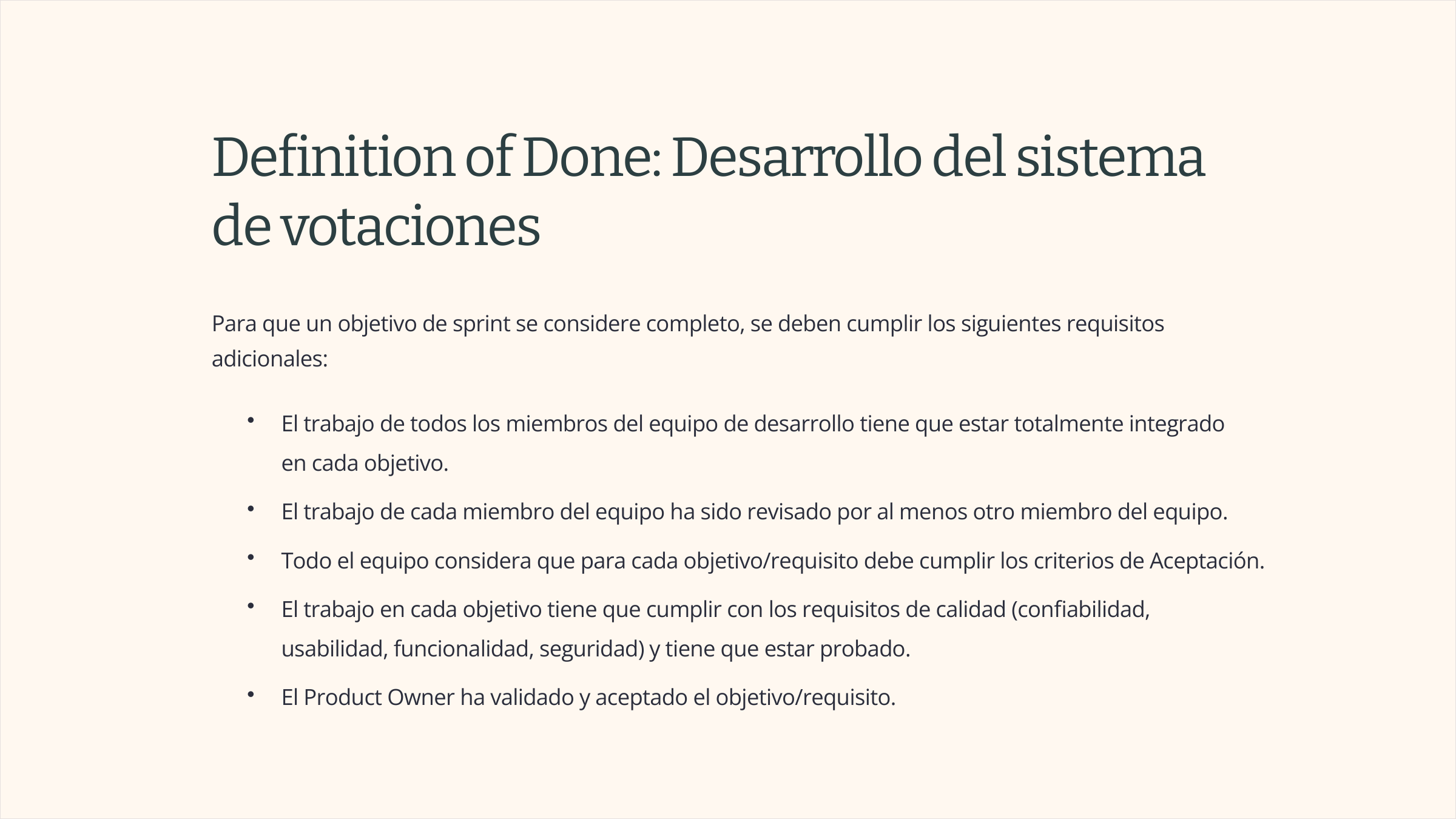

Definition of Done: Desarrollo del sistema de votaciones
Para que un objetivo de sprint se considere completo, se deben cumplir los siguientes requisitos adicionales:
El trabajo de todos los miembros del equipo de desarrollo tiene que estar totalmente integrado en cada objetivo.
El trabajo de cada miembro del equipo ha sido revisado por al menos otro miembro del equipo.
Todo el equipo considera que para cada objetivo/requisito debe cumplir los criterios de Aceptación.
El trabajo en cada objetivo tiene que cumplir con los requisitos de calidad (confiabilidad, usabilidad, funcionalidad, seguridad) y tiene que estar probado.
El Product Owner ha validado y aceptado el objetivo/requisito.